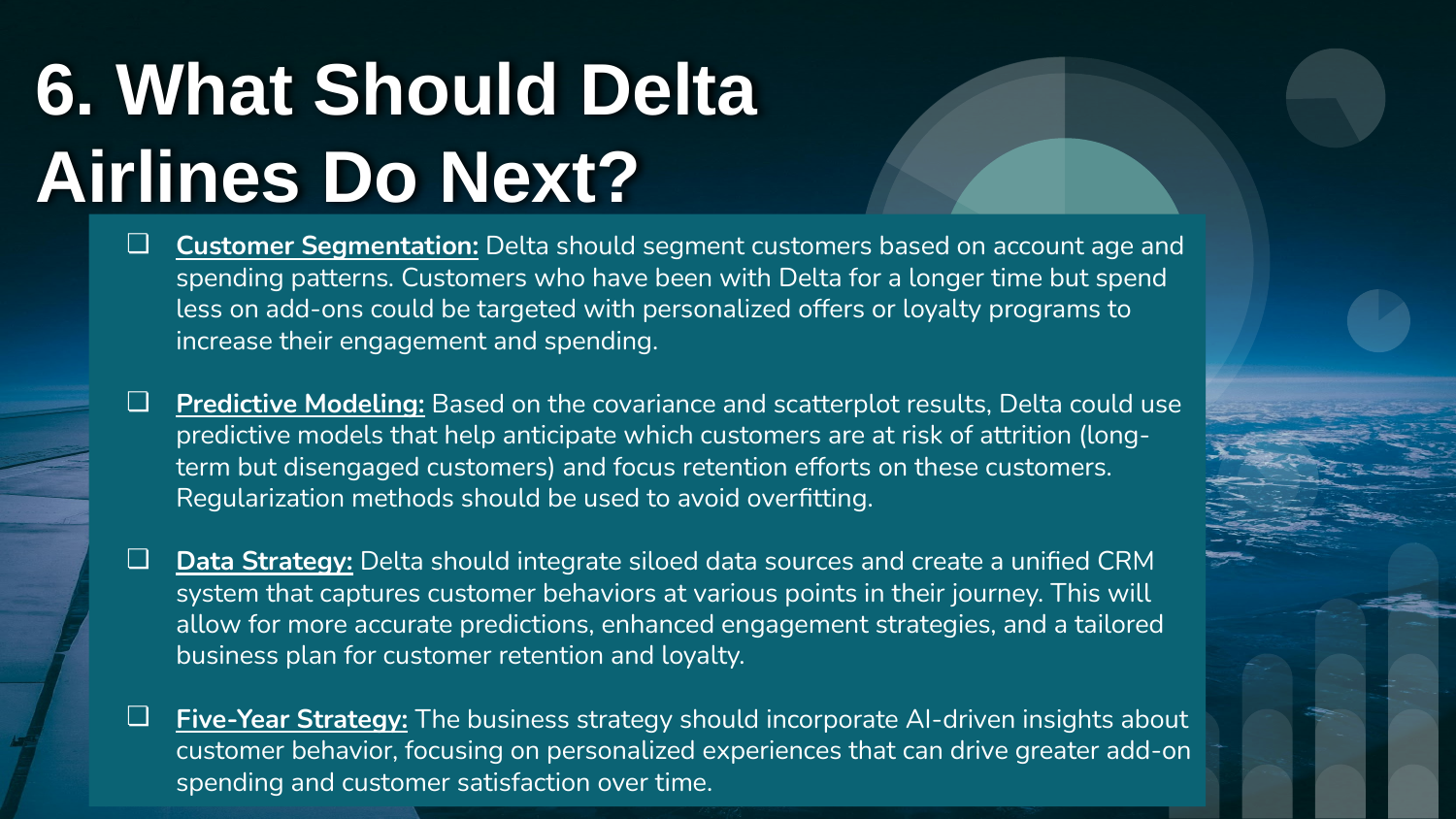

# 6. What Should Delta Airlines Do Next?
Customer Segmentation: Delta should segment customers based on account age and spending patterns. Customers who have been with Delta for a longer time but spend less on add-ons could be targeted with personalized offers or loyalty programs to increase their engagement and spending.

Predictive Modeling: Based on the covariance and scatterplot results, Delta could use predictive models that help anticipate which customers are at risk of attrition (long-term but disengaged customers) and focus retention efforts on these customers. Regularization methods should be used to avoid overfitting.

Data Strategy: Delta should integrate siloed data sources and create a unified CRM system that captures customer behaviors at various points in their journey. This will allow for more accurate predictions, enhanced engagement strategies, and a tailored business plan for customer retention and loyalty.

Five-Year Strategy: The business strategy should incorporate AI-driven insights about customer behavior, focusing on personalized experiences that can drive greater add-on spending and customer satisfaction over time.